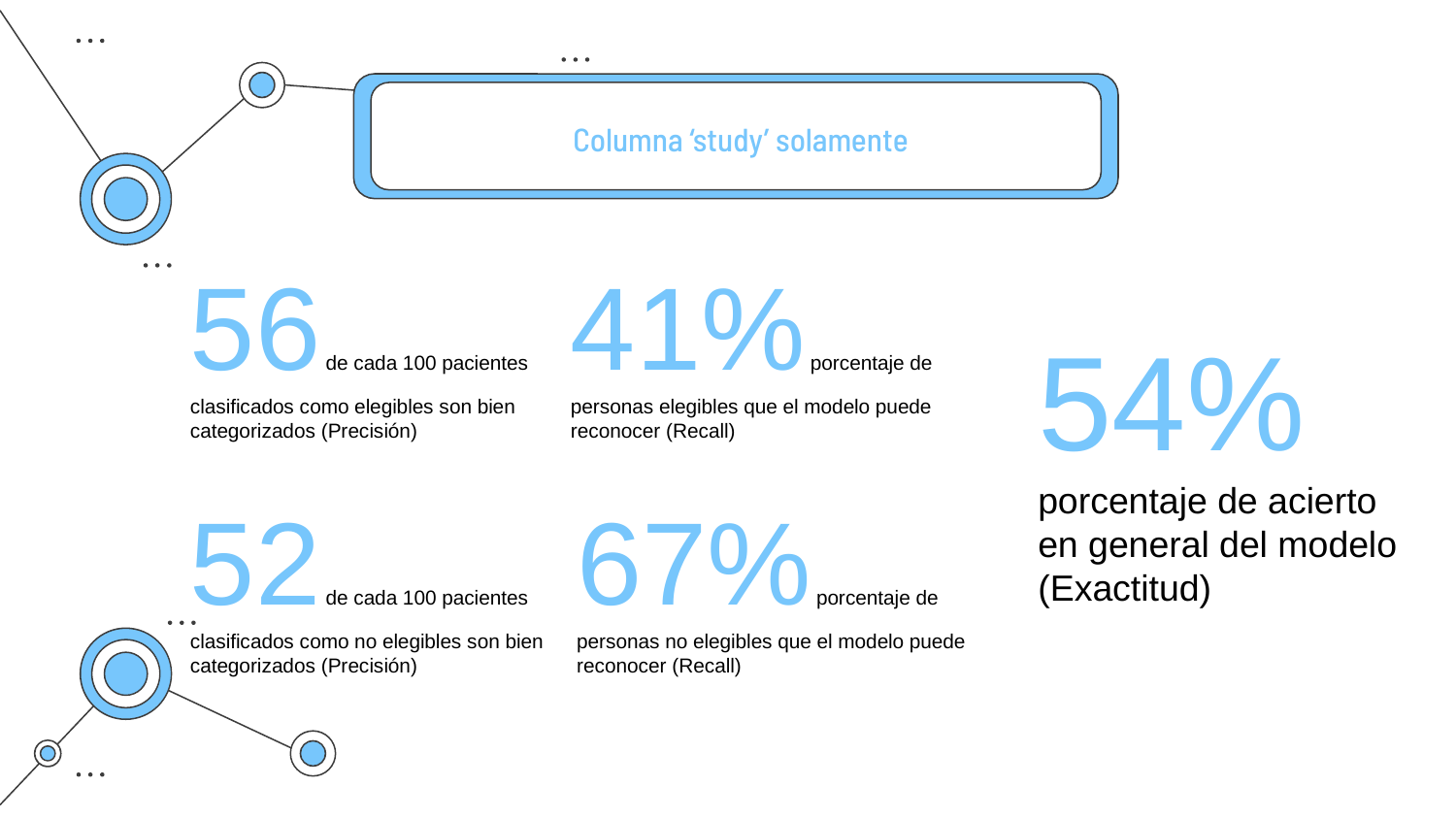

Columna ‘study’ solamente
56 de cada 100 pacientes clasificados como elegibles son bien categorizados (Precisión)
41% porcentaje de personas elegibles que el modelo puede reconocer (Recall)
54% porcentaje de acierto en general del modelo (Exactitud)
52 de cada 100 pacientes clasificados como no elegibles son bien categorizados (Precisión)
67% porcentaje de personas no elegibles que el modelo puede reconocer (Recall)